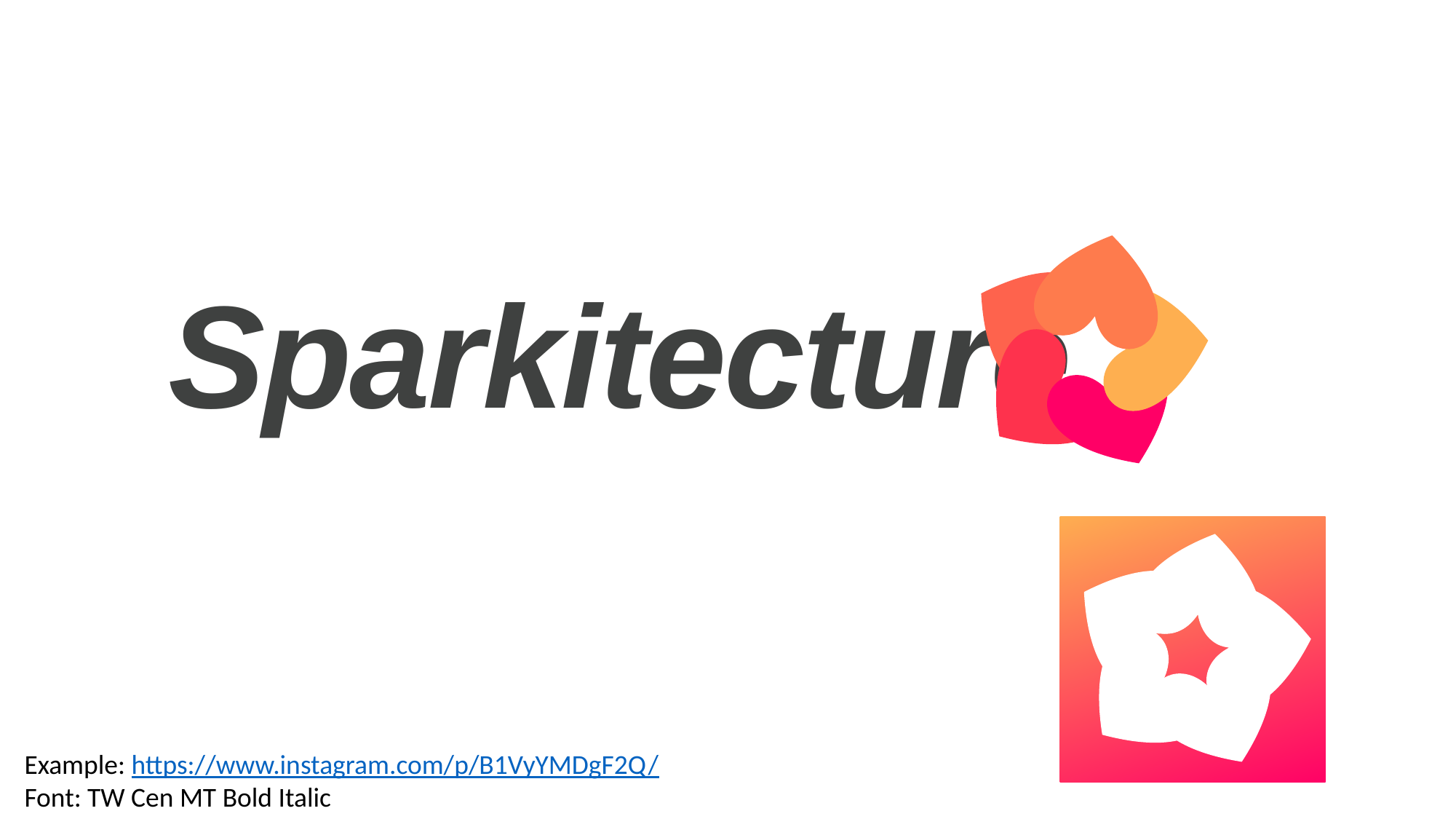

Sparkitecture

Example: https://www.instagram.com/p/B1VyYMDgF2Q/
Font: TW Cen MT Bold Italic